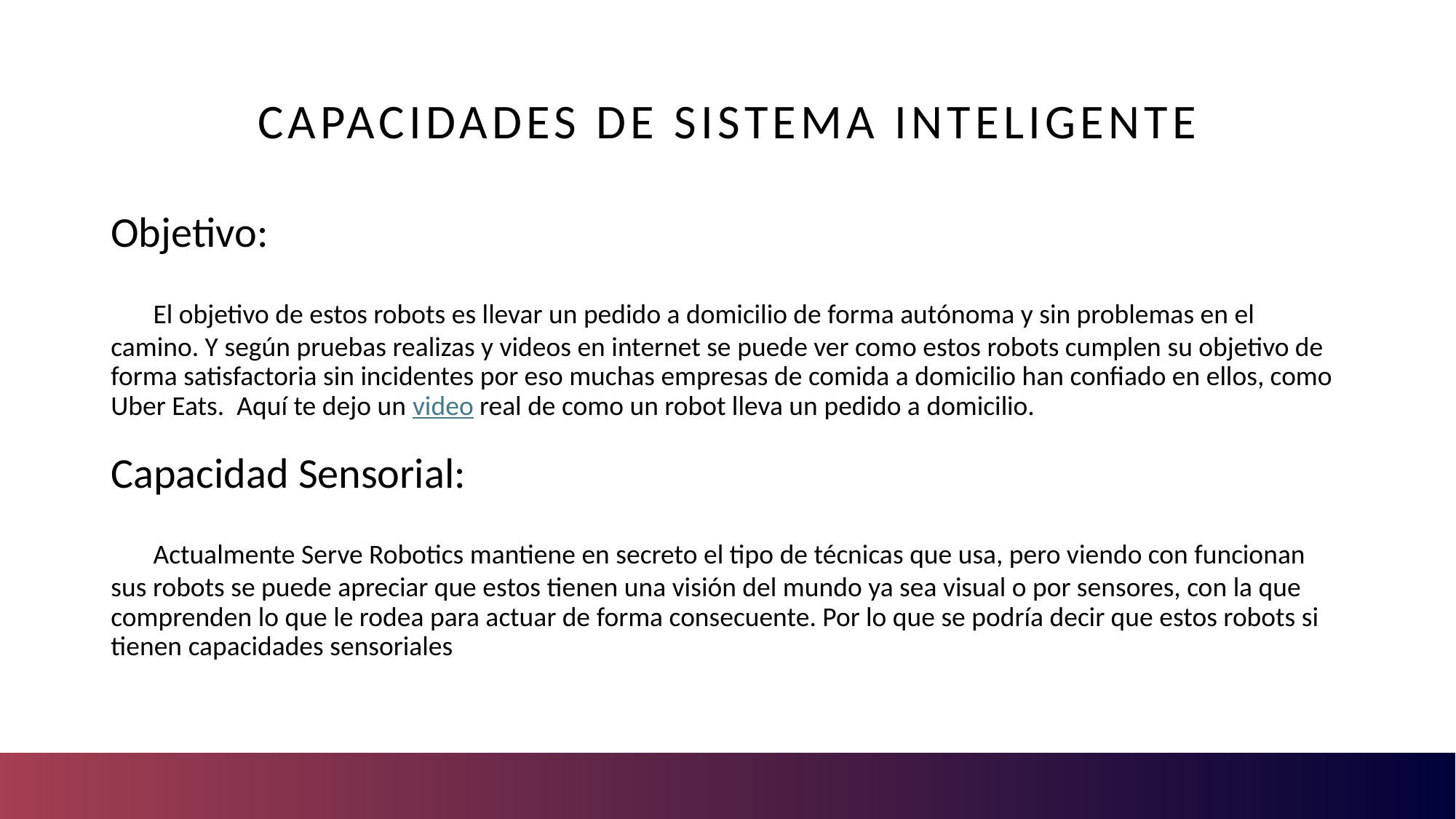

# Capacidades de Sistema Inteligente
Objetivo:
 El objetivo de estos robots es llevar un pedido a domicilio de forma autónoma y sin problemas en el camino. Y según pruebas realizas y videos en internet se puede ver como estos robots cumplen su objetivo de forma satisfactoria sin incidentes por eso muchas empresas de comida a domicilio han confiado en ellos, como Uber Eats.  Aquí te dejo un video real de como un robot lleva un pedido a domicilio.
Capacidad Sensorial:
 Actualmente Serve Robotics mantiene en secreto el tipo de técnicas que usa, pero viendo con funcionan sus robots se puede apreciar que estos tienen una visión del mundo ya sea visual o por sensores, con la que comprenden lo que le rodea para actuar de forma consecuente. Por lo que se podría decir que estos robots si tienen capacidades sensoriales